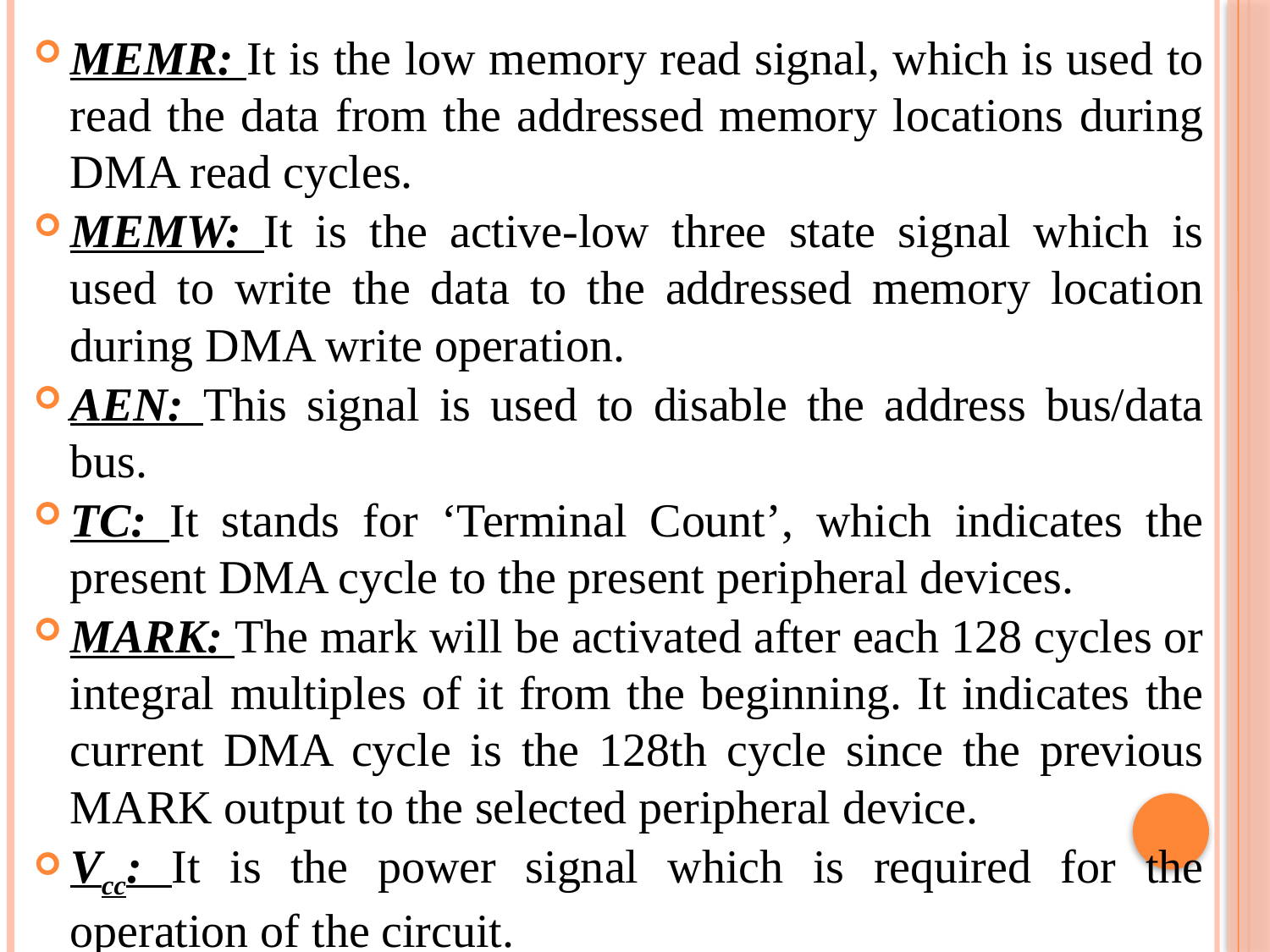

MEMR: It is the low memory read signal, which is used to read the data from the addressed memory locations during DMA read cycles.
MEMW: It is the active-low three state signal which is used to write the data to the addressed memory location during DMA write operation.
AEN: This signal is used to disable the address bus/data bus.
TC: It stands for ‘Terminal Count’, which indicates the present DMA cycle to the present peripheral devices.
MARK: The mark will be activated after each 128 cycles or integral multiples of it from the beginning. It indicates the current DMA cycle is the 128th cycle since the previous MARK output to the selected peripheral device.
Vcc: It is the power signal which is required for the operation of the circuit.